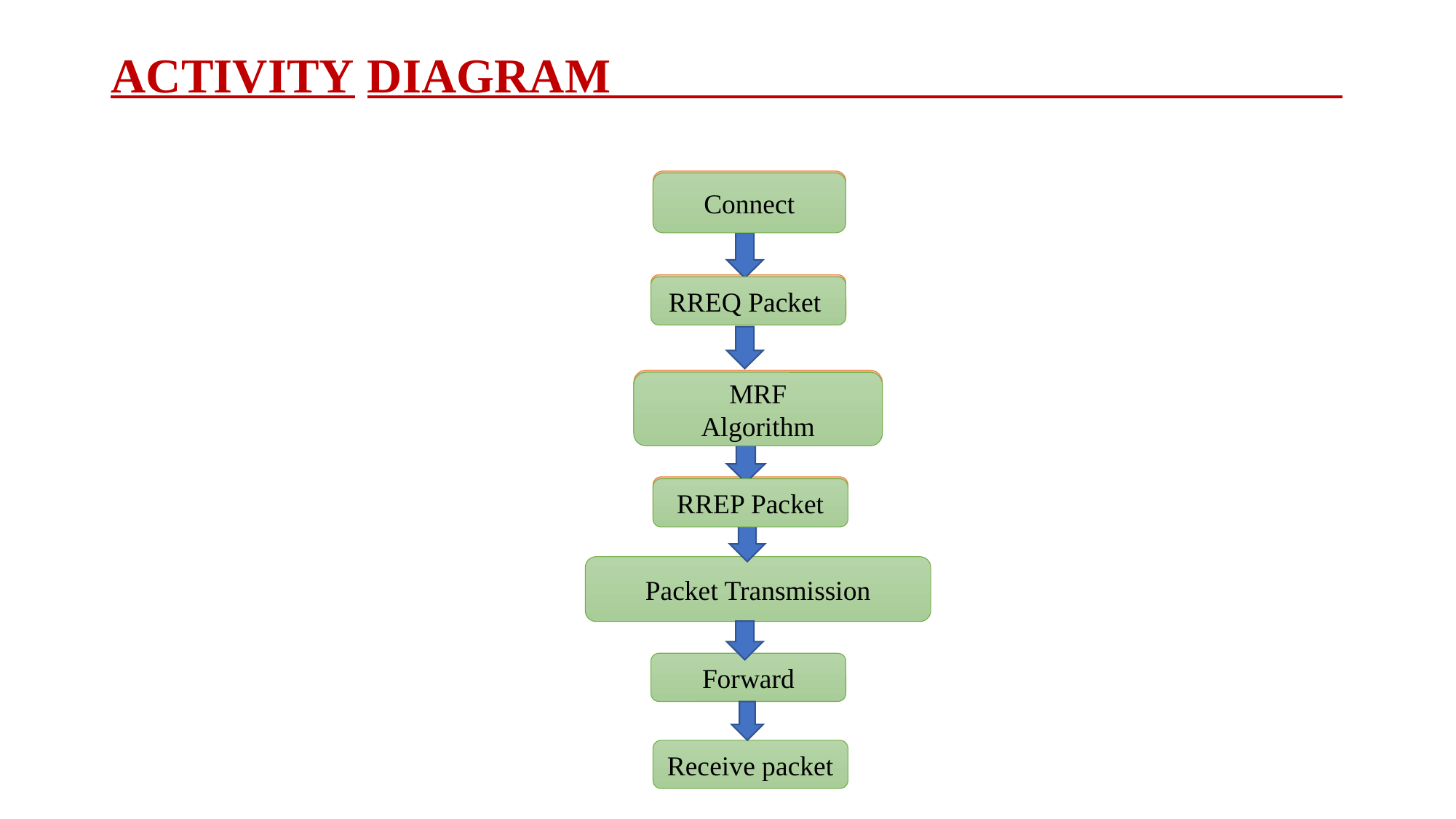

# ACTIVITY DIAGRAM
Connect
Connect

RREQ Packet
RREQ Packet

MRF
Algorithm
MRF
Algorithm

RREP Packet
RREP Packet

Packet Transmission

Forward

Receive packet